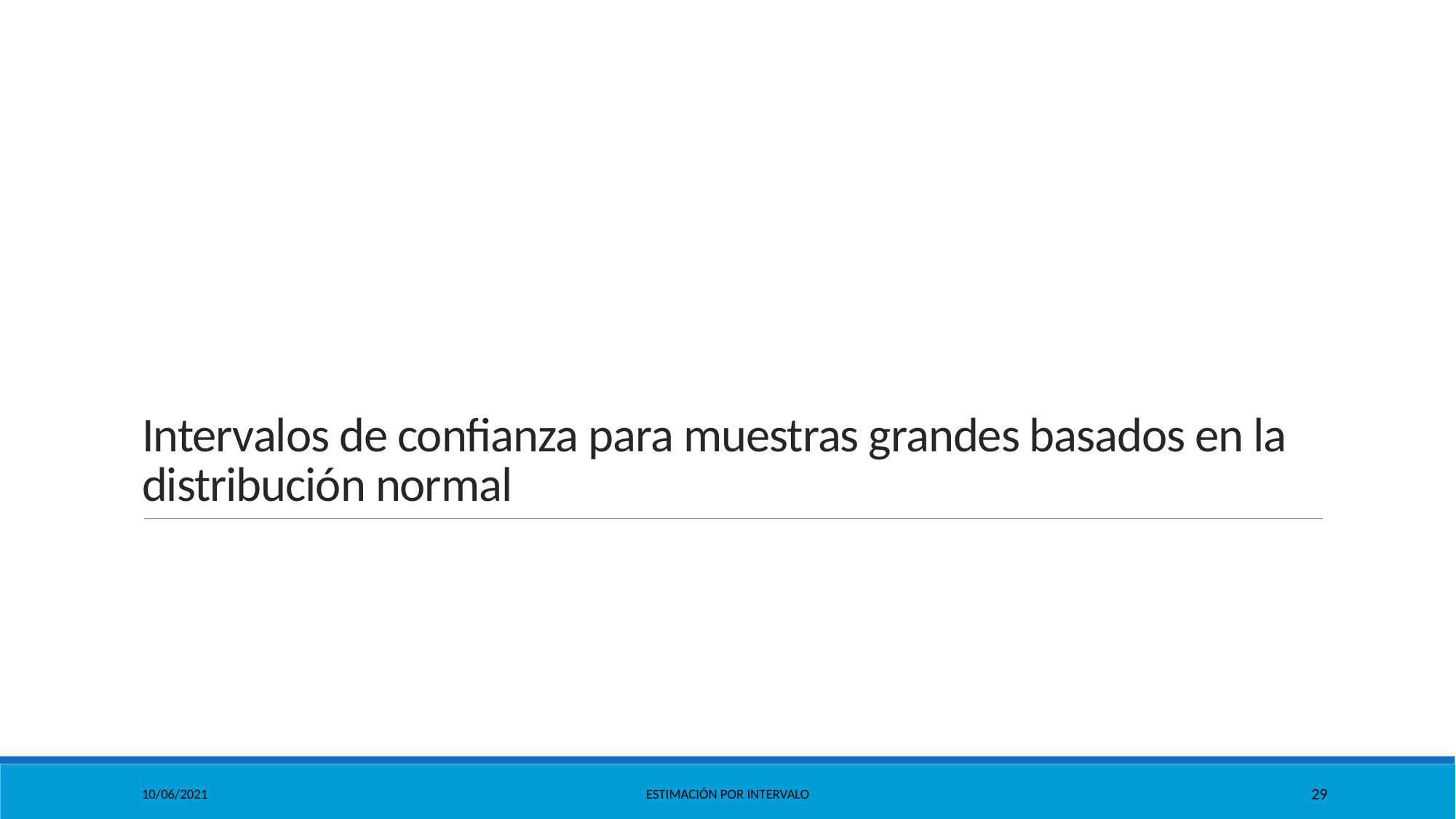

# Intervalos de confianza para muestras grandes basados en la distribución normal

10/06/2021
Estimación por Intervalo
29